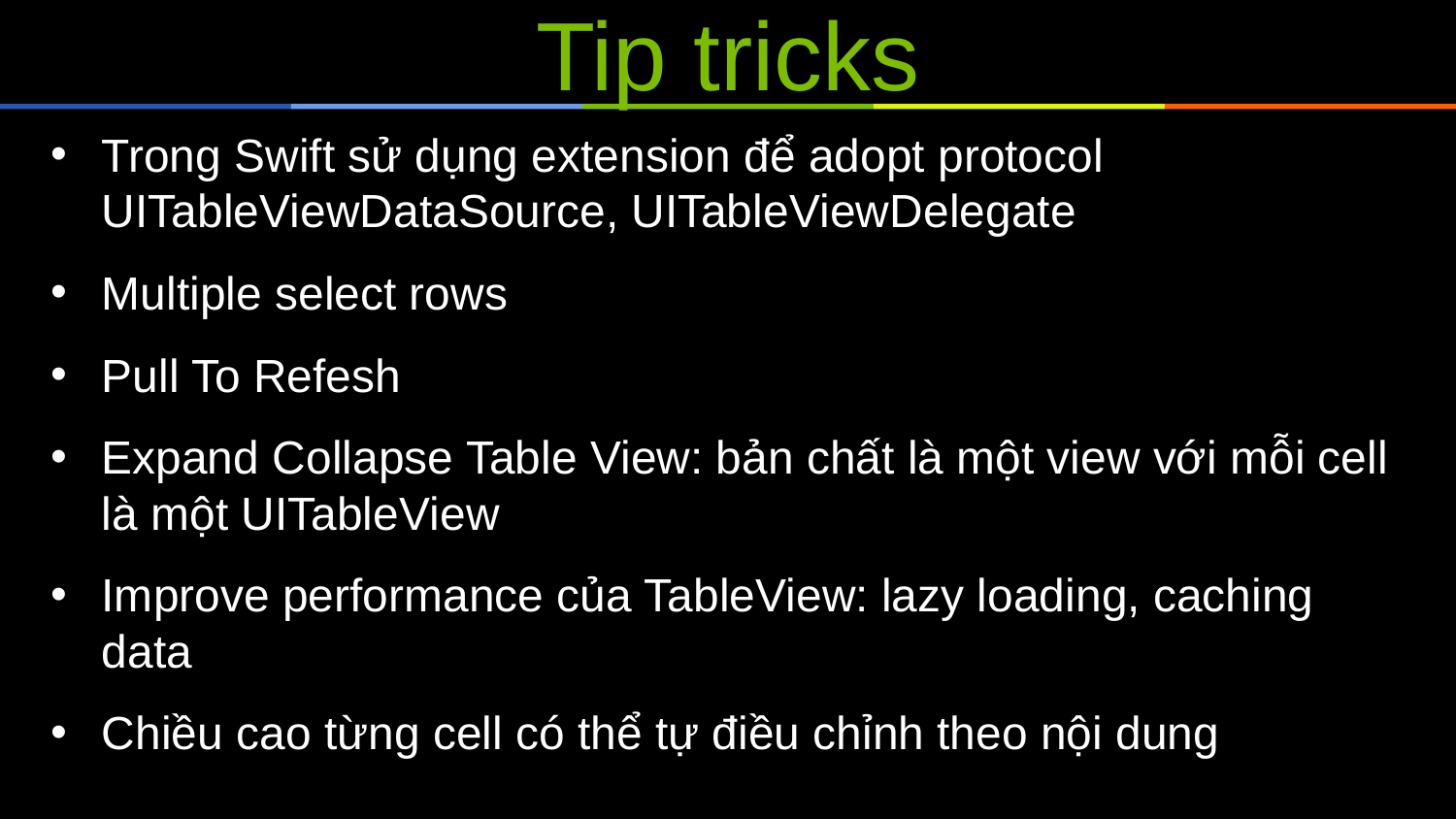

# Tip tricks
Trong Swift sử dụng extension để adopt protocol UITableViewDataSource, UITableViewDelegate
Multiple select rows
Pull To Refesh
Expand Collapse Table View: bản chất là một view với mỗi cell là một UITableView
Improve performance của TableView: lazy loading, caching data
Chiều cao từng cell có thể tự điều chỉnh theo nội dung